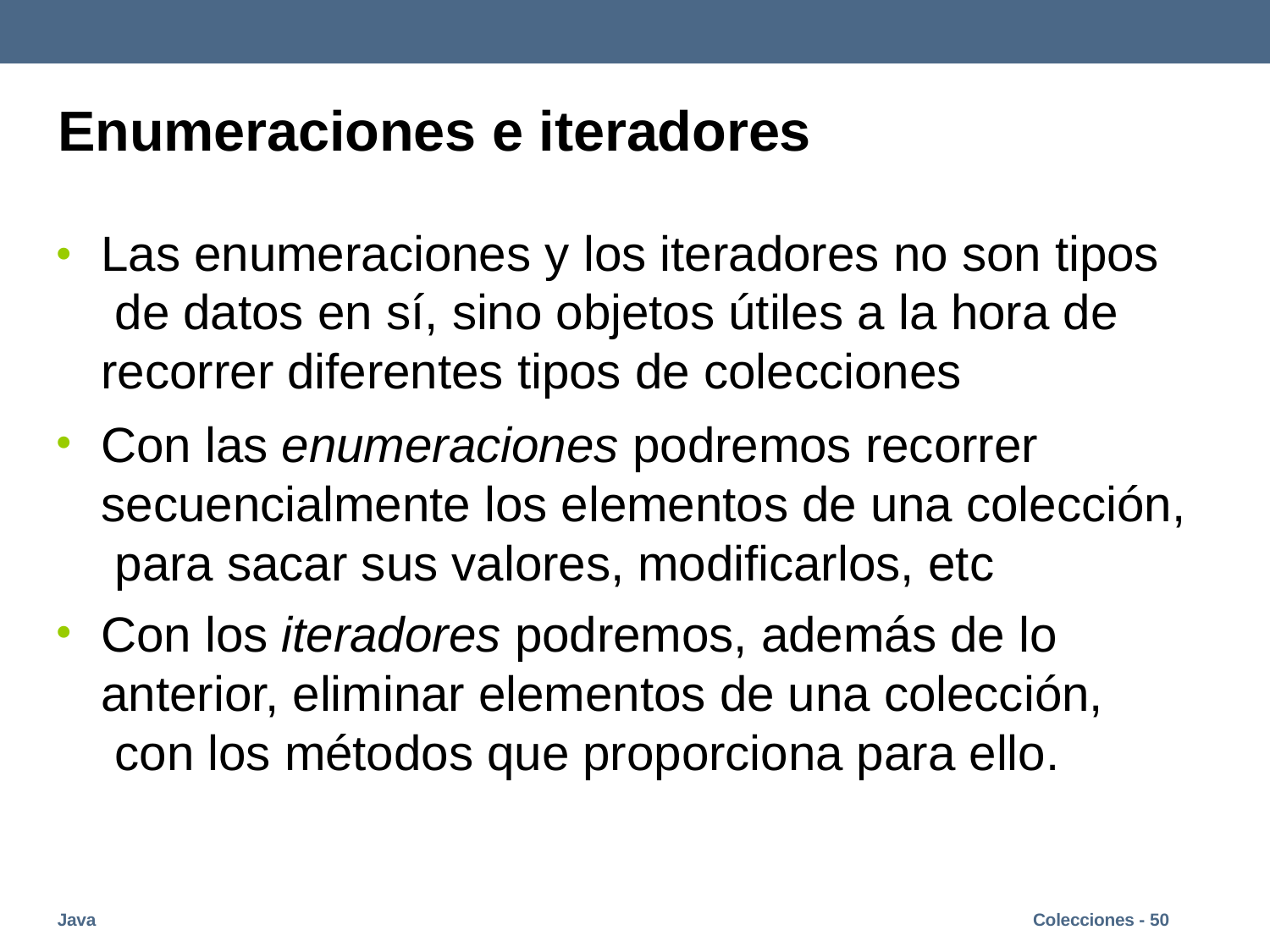

# Enumeraciones e iteradores
Las enumeraciones y los iteradores no son tipos  de datos en sí, sino objetos útiles a la hora de  recorrer diferentes tipos de colecciones
Con las enumeraciones podremos recorrer  secuencialmente los elementos de una colección,  para sacar sus valores, modificarlos, etc
Con los iteradores podremos, además de lo  anterior, eliminar elementos de una colección,  con los métodos que proporciona para ello.
Java
Colecciones - 50